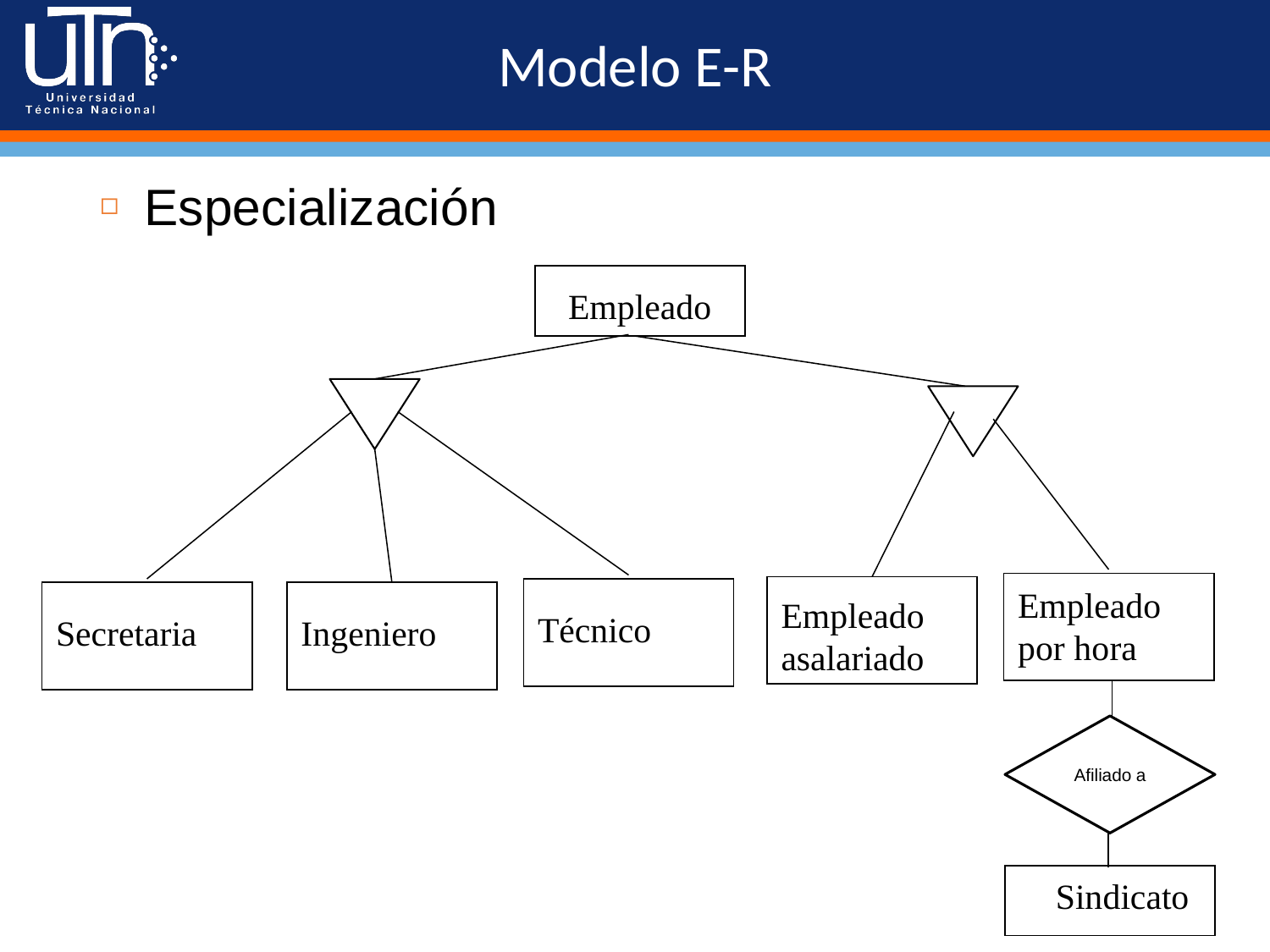

# Modelo E-R
Especialización

Empleado

Empleado por hora

Empleado asalariado

Técnico

Secretaria

Ingeniero
Afiliado a

Sindicato